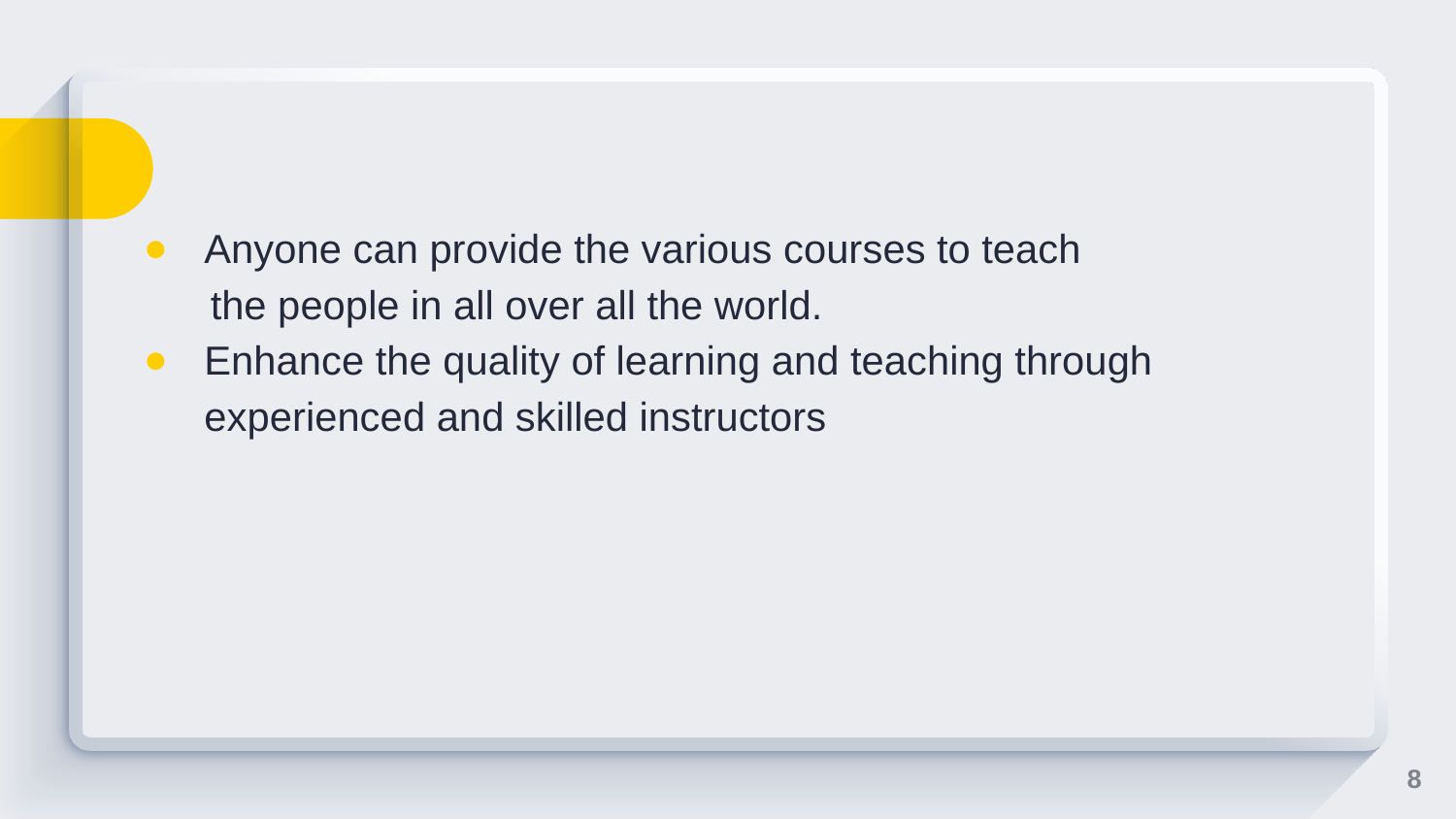

Anyone can provide the various courses to teach
      the people in all over all the world.
Enhance the quality of learning and teaching through experienced and skilled instructors

8